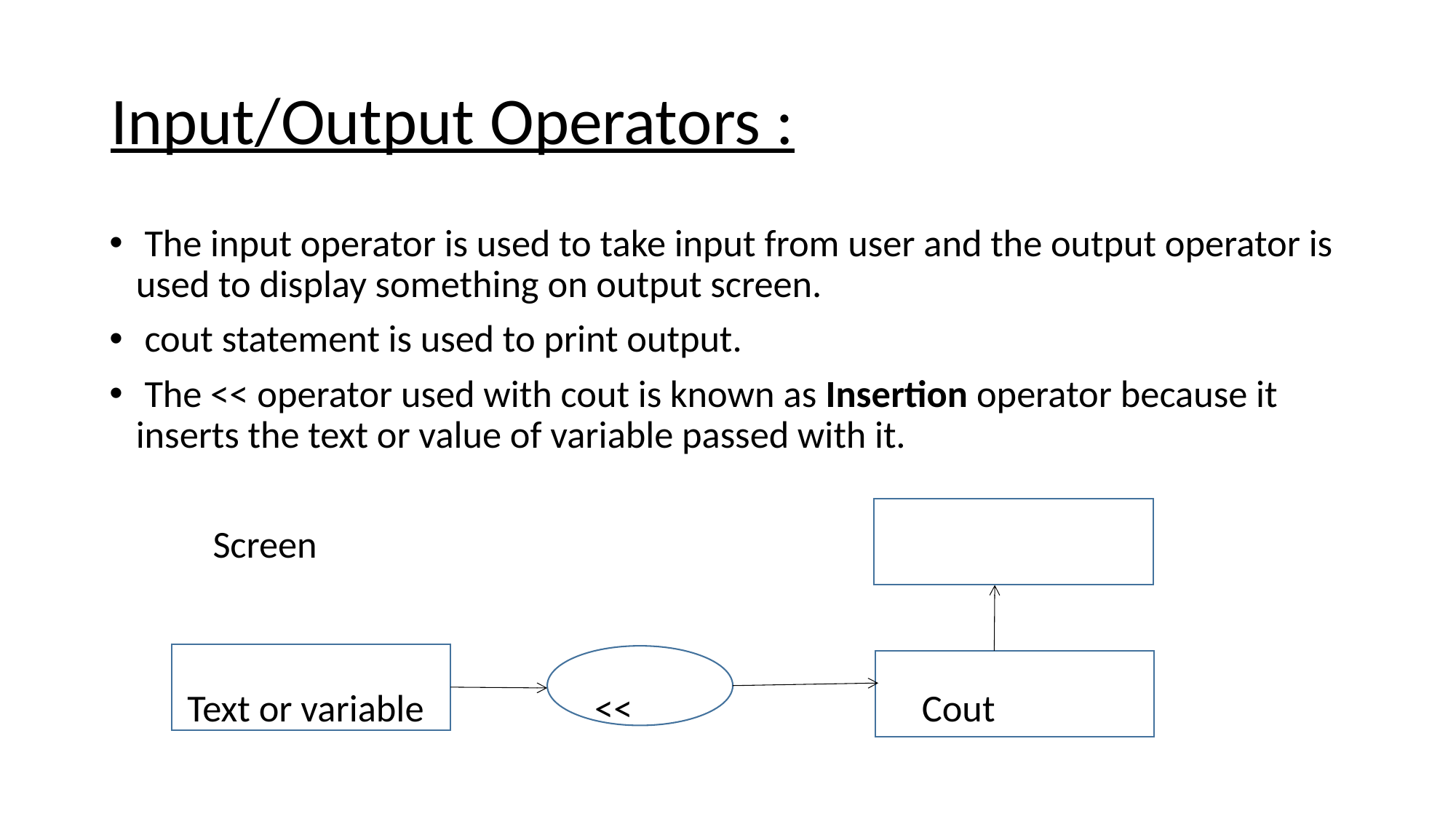

# Input/Output Operators :
 The input operator is used to take input from user and the output operator is used to display something on output screen.
 cout statement is used to print output.
 The << operator used with cout is known as Insertion operator because it inserts the text or value of variable passed with it.

								         Screen

 	      Text or variable                    <<                             	Cout